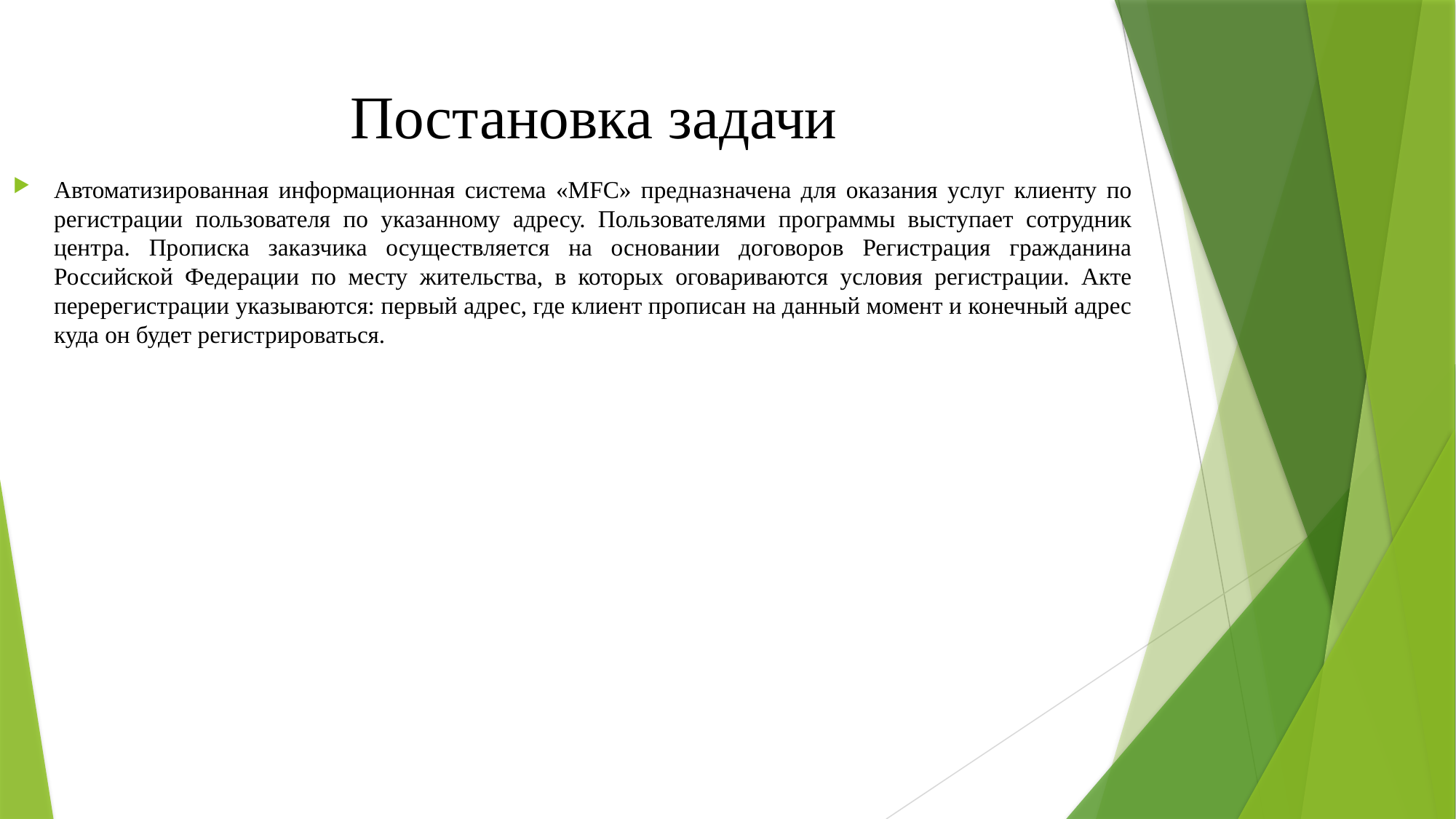

# Постановка задачи
Автоматизированная информационная система «MFC» предназначена для оказания услуг клиенту по регистрации пользователя по указанному адресу. Пользователями программы выступает сотрудник центра. Прописка заказчика осуществляется на основании договоров Регистрация гражданина Российской Федерации по месту жительства, в которых оговариваются условия регистрации. Акте перерегистрации указываются: первый адрес, где клиент прописан на данный момент и конечный адрес куда он будет регистрироваться.